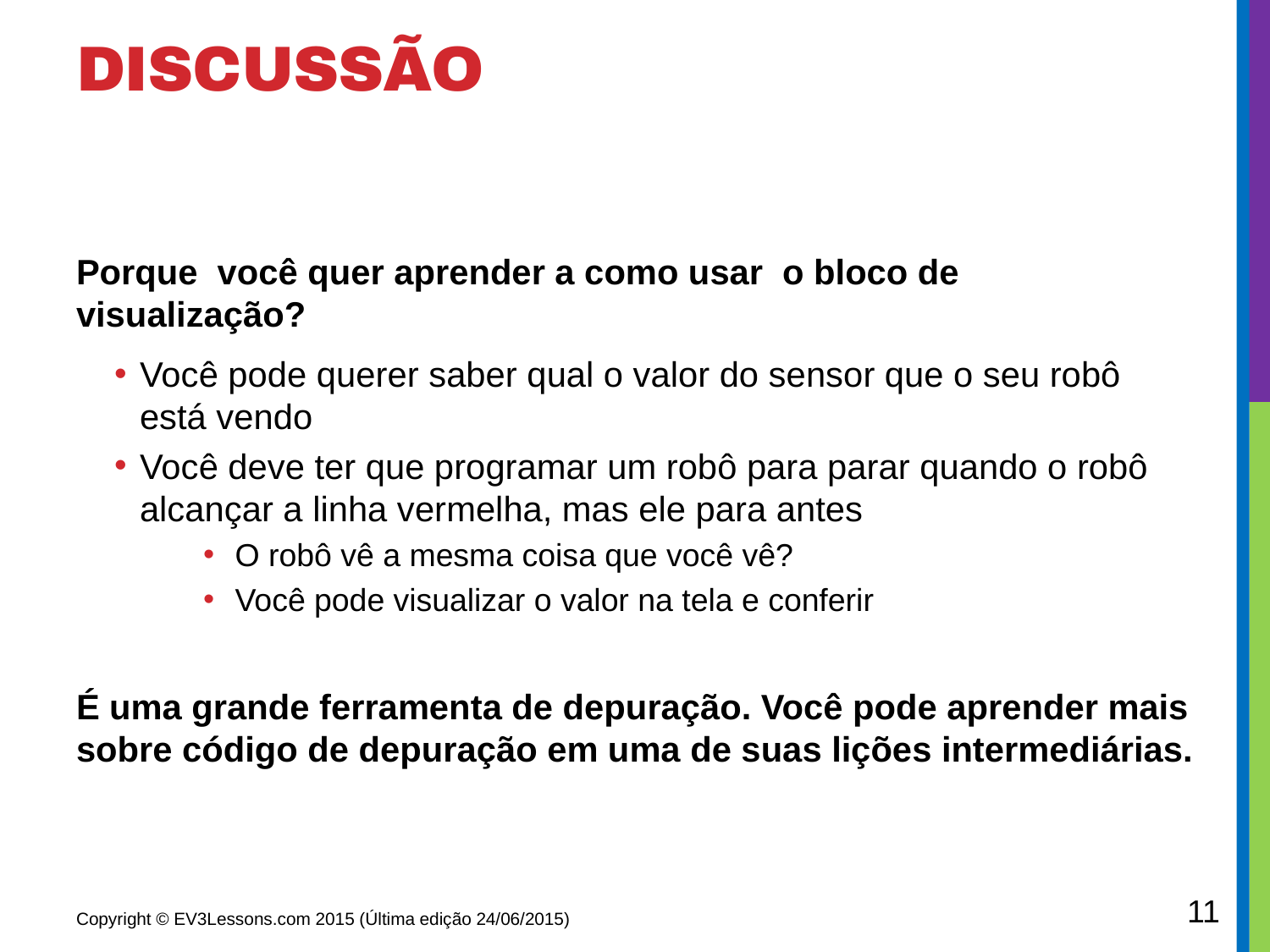

# discussão
Porque  você quer aprender a como usar  o bloco de visualização?
Você pode querer saber qual o valor do sensor que o seu robô está vendo
Você deve ter que programar um robô para parar quando o robô alcançar a linha vermelha, mas ele para antes
O robô vê a mesma coisa que você vê?
Você pode visualizar o valor na tela e conferir

É uma grande ferramenta de depuração. Você pode aprender mais sobre código de depuração em uma de suas lições intermediárias.
11
Copyright © EV3Lessons.com 2015 (Última edição 24/06/2015)